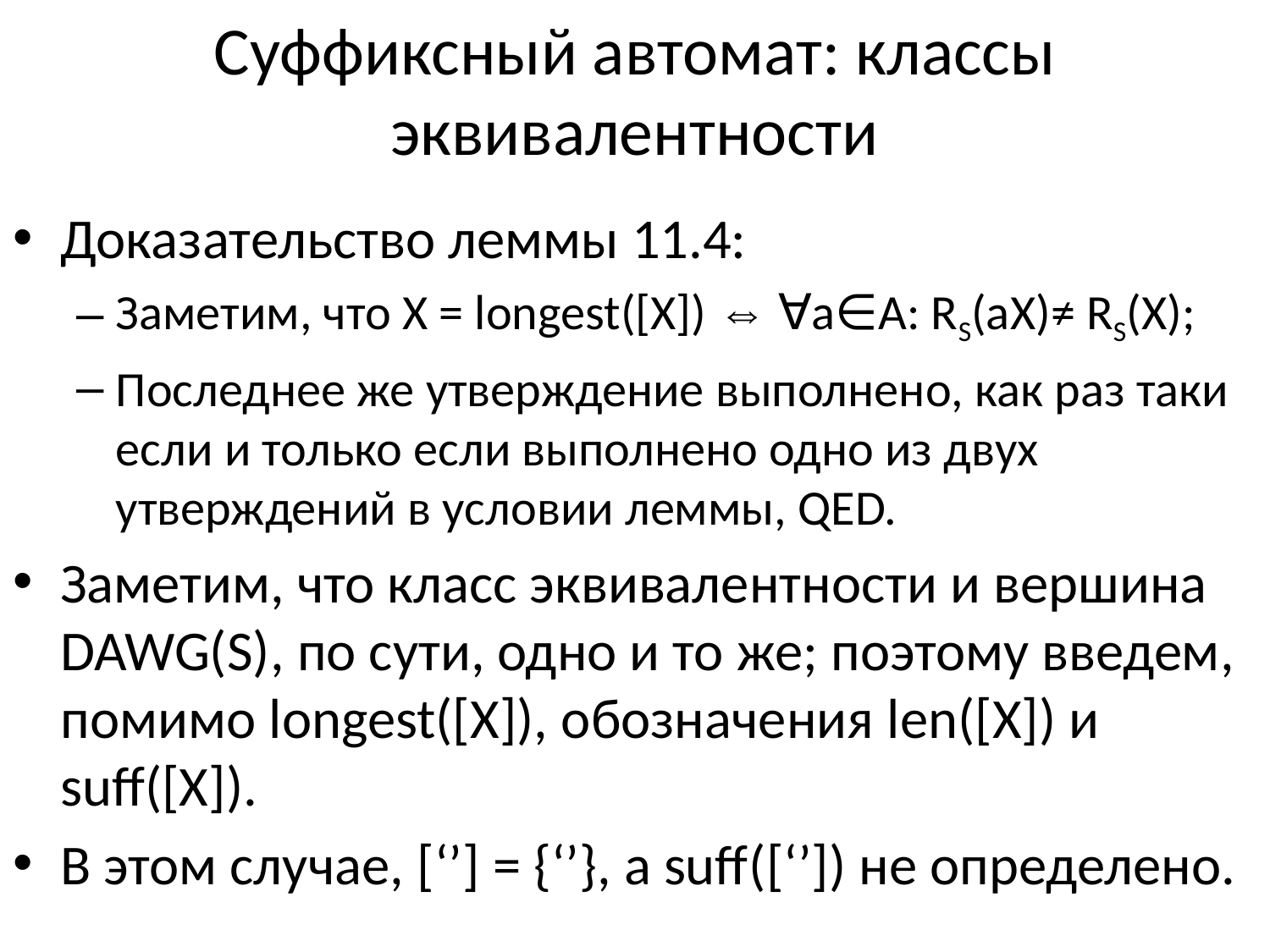

# Суффиксный автомат: классы эквивалентности
Доказательство леммы 11.4:
Заметим, что X = longest([X]) ⇔ ∀a∈A: RS(aX)≠ RS(X);
Последнее же утверждение выполнено, как раз таки если и только если выполнено одно из двух утверждений в условии леммы, QED.
Заметим, что класс эквивалентности и вершина DAWG(S), по сути, одно и то же; поэтому введем, помимо longest([X]), обозначения len([X]) и suff([X]).
В этом случае, [‘’] = {‘’}, a suff([‘’]) не определено.